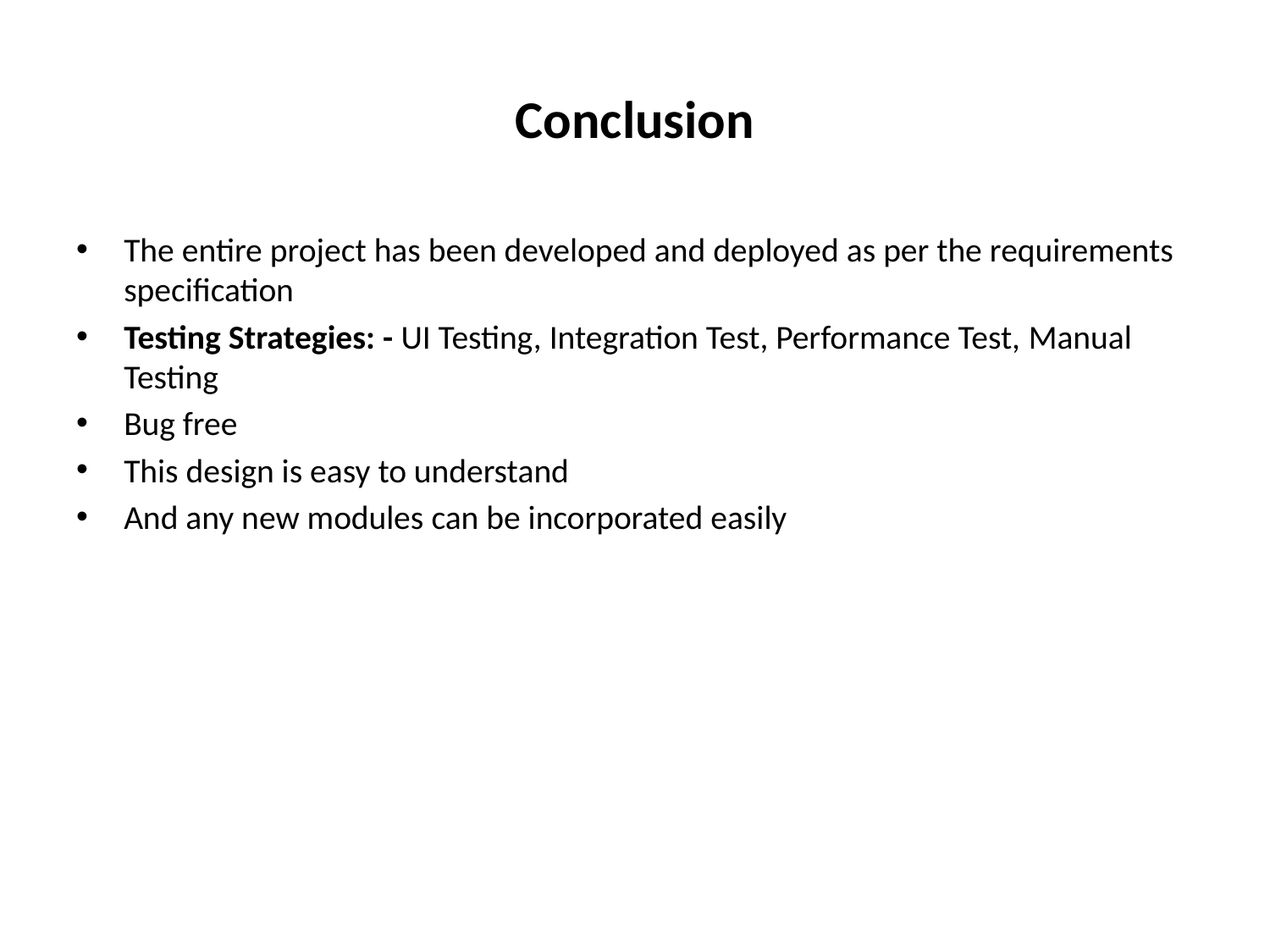

# Conclusion
The entire project has been developed and deployed as per the requirements specification
Testing Strategies: - UI Testing, Integration Test, Performance Test, Manual Testing
Bug free
This design is easy to understand
And any new modules can be incorporated easily